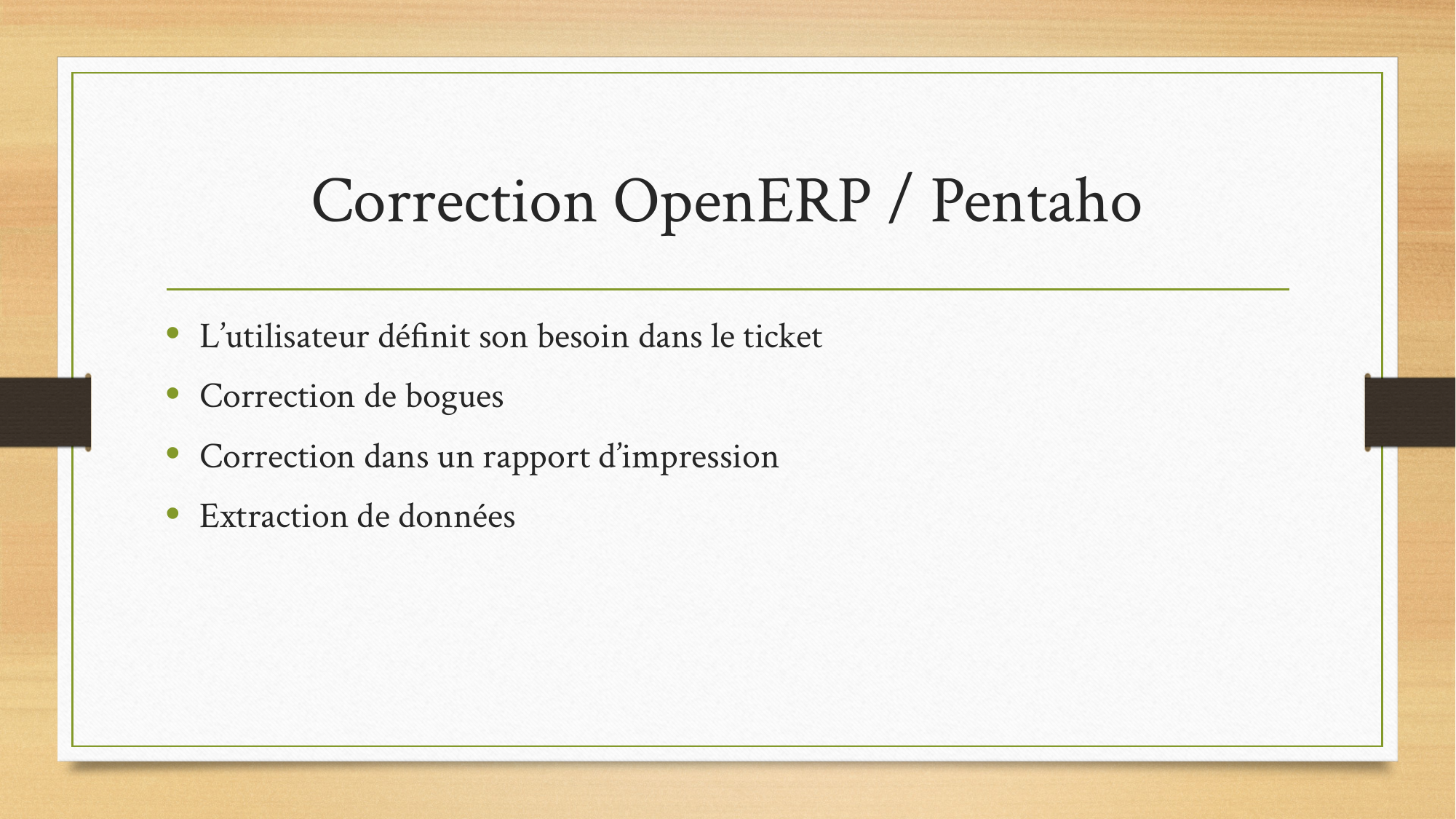

# Correction OpenERP / Pentaho
L’utilisateur définit son besoin dans le ticket
Correction de bogues
Correction dans un rapport d’impression
Extraction de données